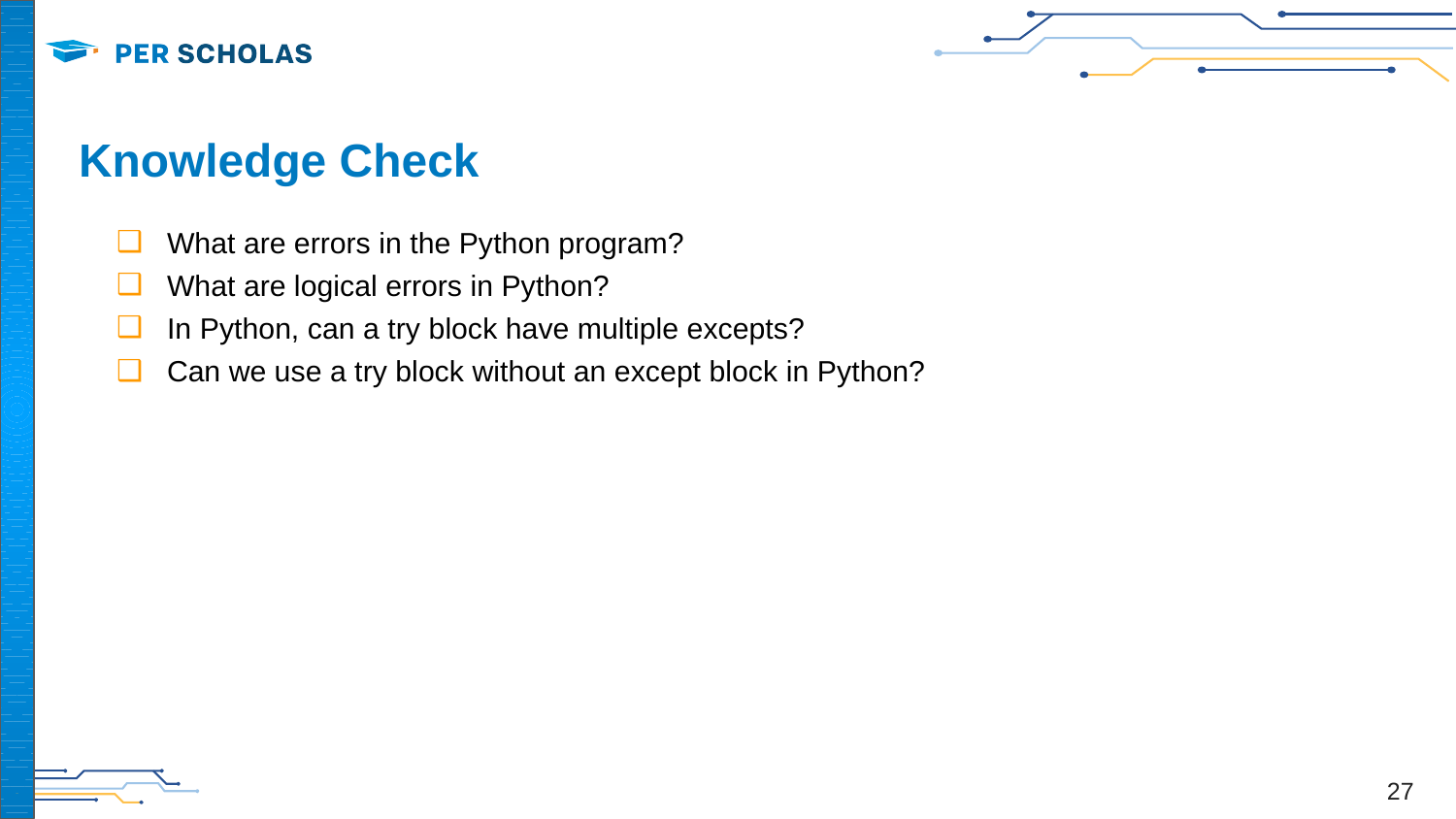

# Knowledge Check
What are errors in the Python program?
What are logical errors in Python?
In Python, can a try block have multiple excepts?
Can we use a try block without an except block in Python?

27